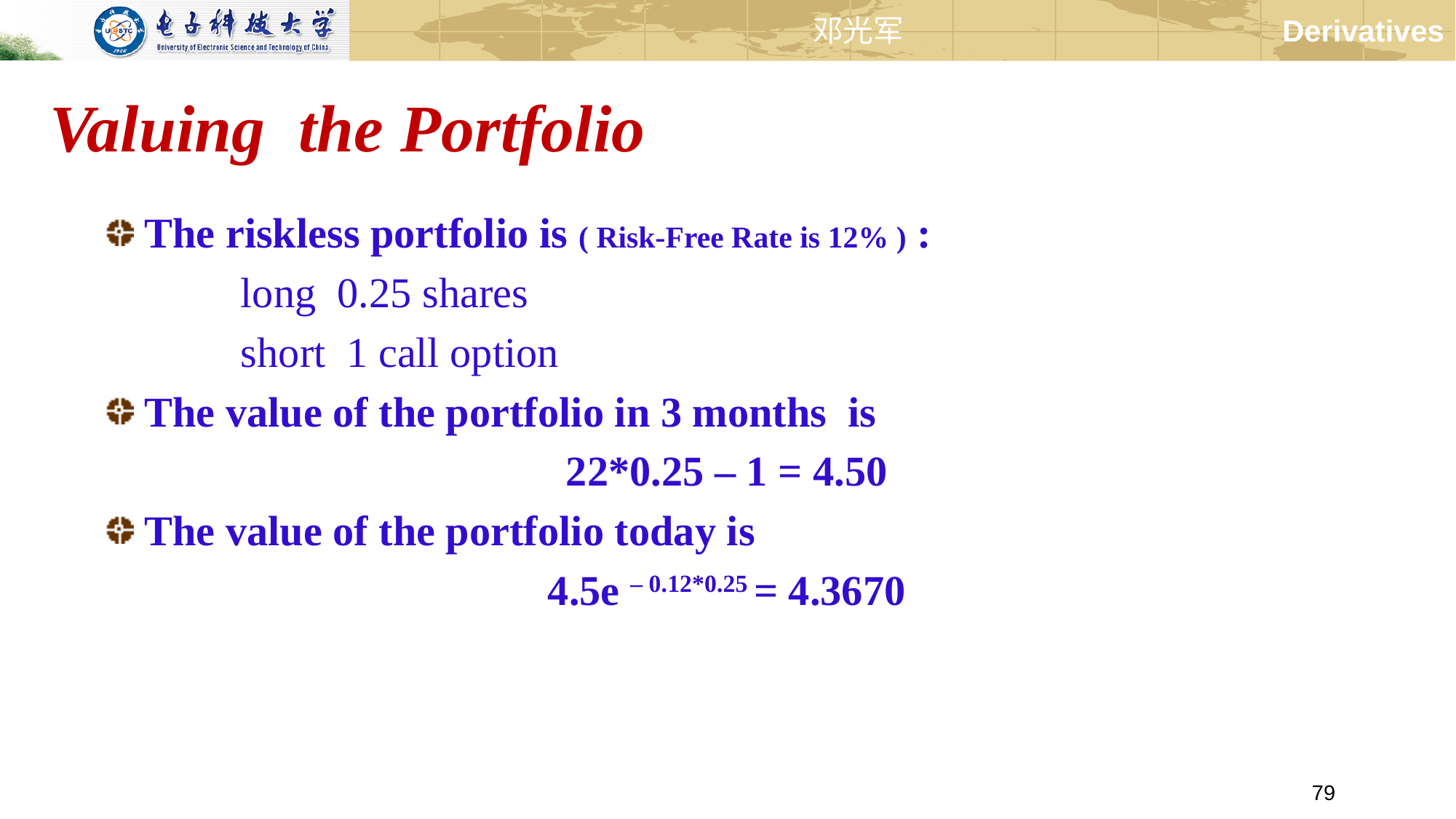

Valuing  the Portfolio
The riskless portfolio is ( Risk-Free Rate is 12% ) :
             long  0.25 shares
             short  1 call option
The value of the portfolio in 3 months  is
22*0.25 – 1 = 4.50
The value of the portfolio today is
4.5e – 0.12*0.25 = 4.3670